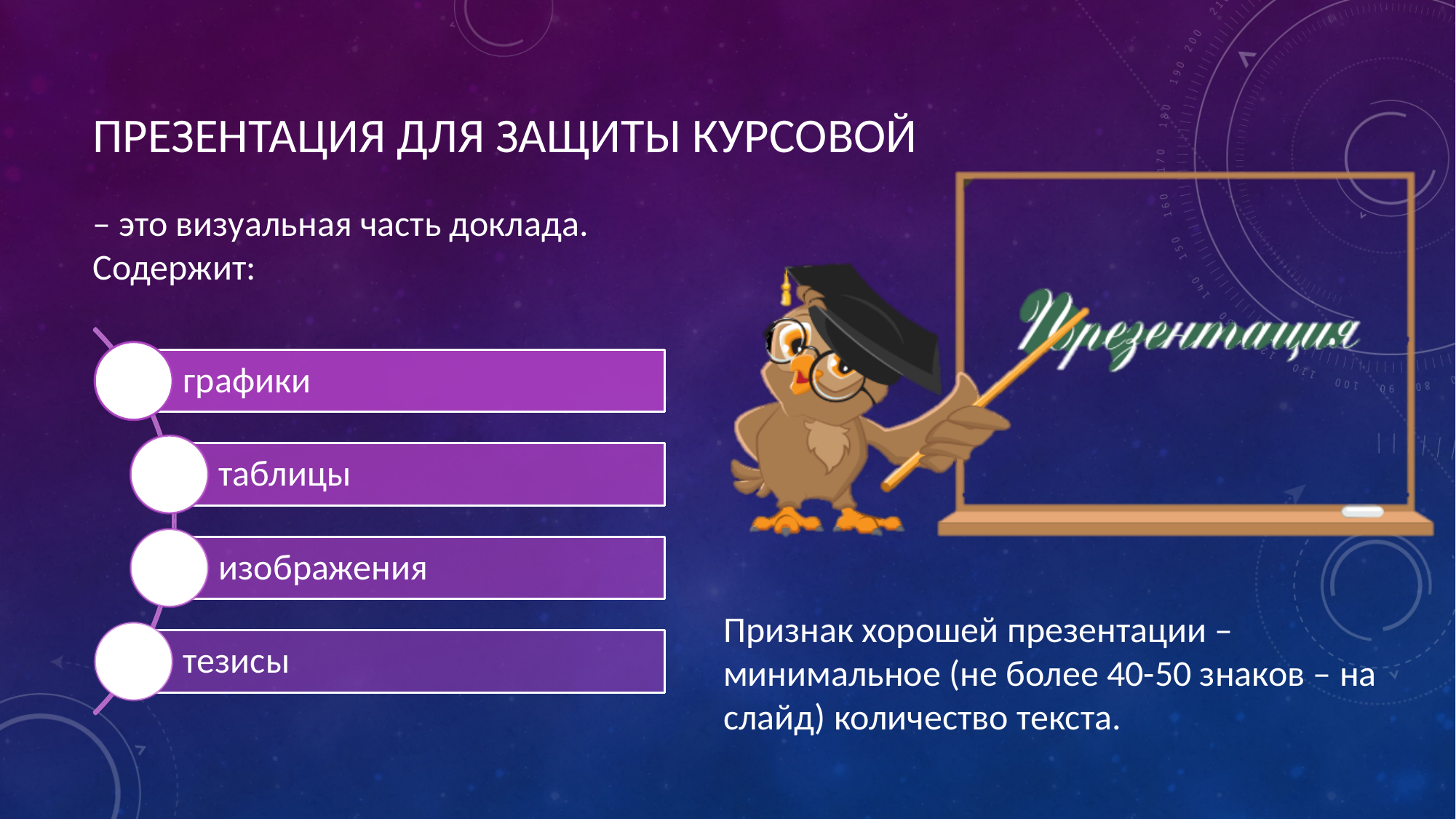

# Презентация для защиты курсовой
– это визуальная часть доклада. Содержит:
графики
таблицы
изображения
тезисы
Признак хорошей презентации – минимальное (не более 40-50 знаков – на слайд) количество текста.